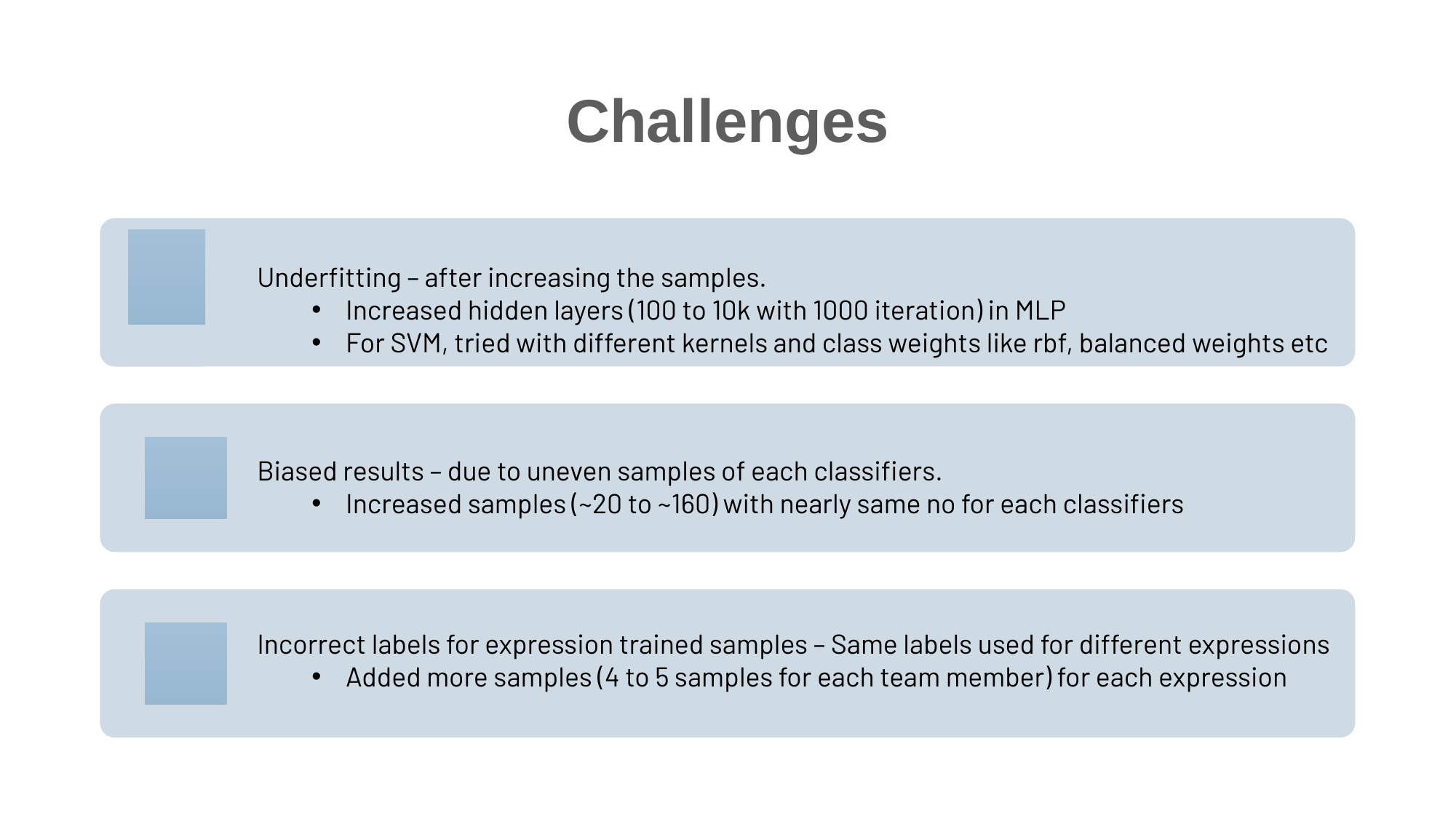

# Challenges

Underfitting – after increasing the samples.
Increased hidden layers (100 to 10k with 1000 iteration) in MLP
For SVM, tried with different kernels and class weights like rbf, balanced weights etc
Biased results – due to uneven samples of each classifiers.
Increased samples (~20 to ~160) with nearly same no for each classifiers
Incorrect labels for expression trained samples – Same labels used for different expressions
Added more samples (4 to 5 samples for each team member) for each expression